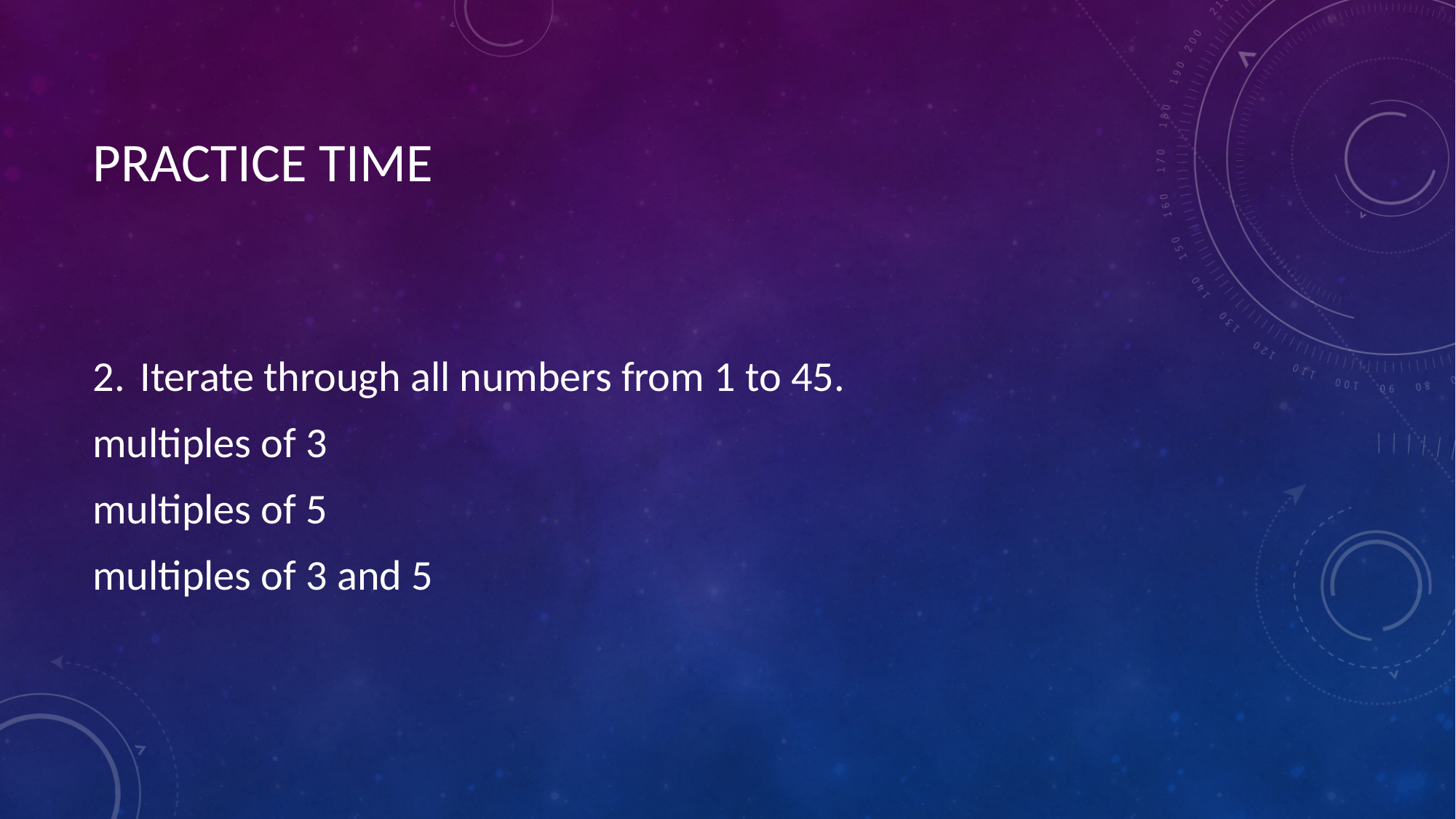

# Practice time
2.  Iterate through all numbers from 1 to 45.
multiples of 3
multiples of 5
multiples of 3 and 5